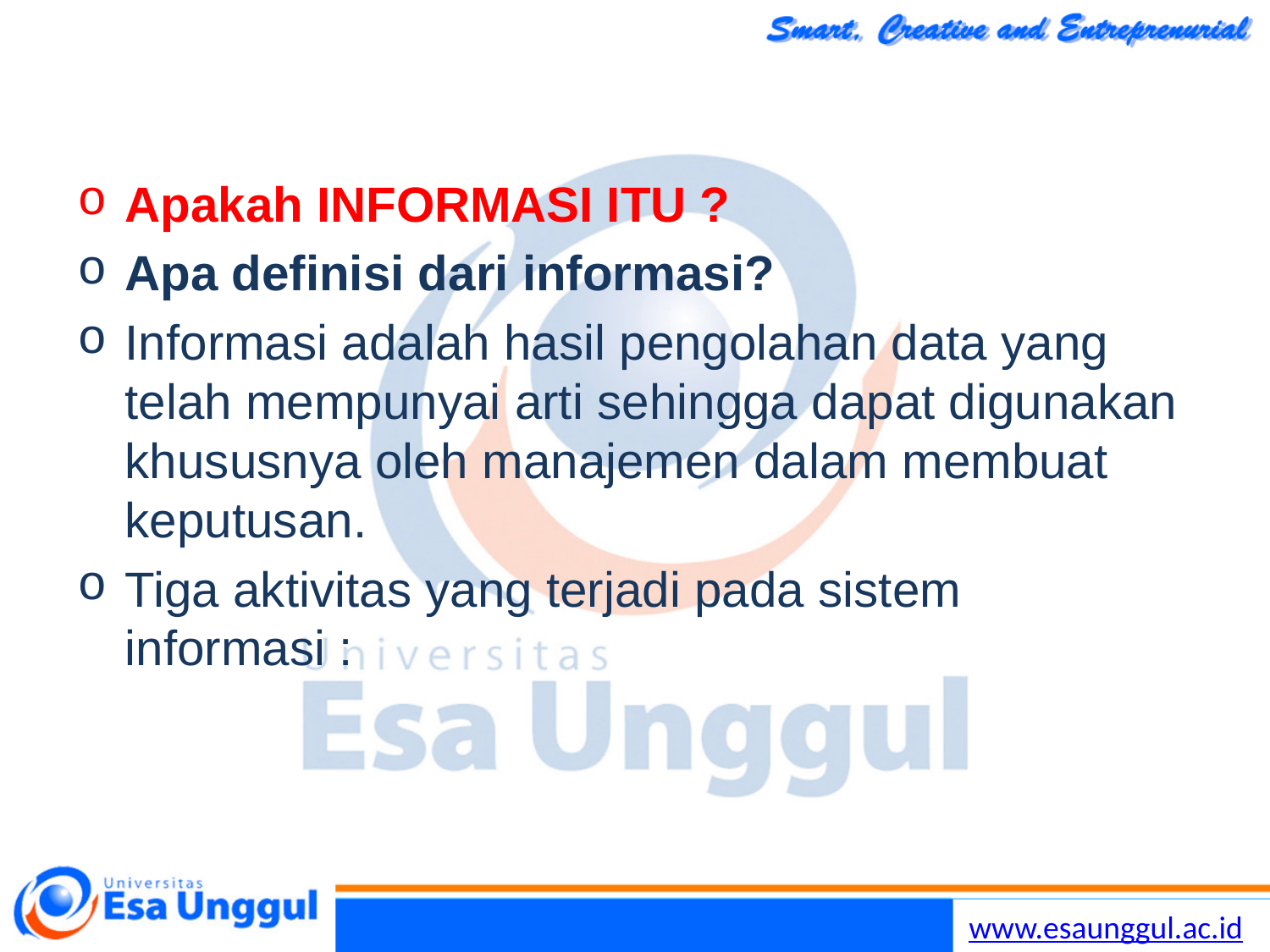

Apakah INFORMASI ITU ?
Apa definisi dari informasi?
Informasi adalah hasil pengolahan data yang telah mempunyai arti sehingga dapat digunakan khususnya oleh manajemen dalam membuat keputusan.
Tiga aktivitas yang terjadi pada sistem informasi :